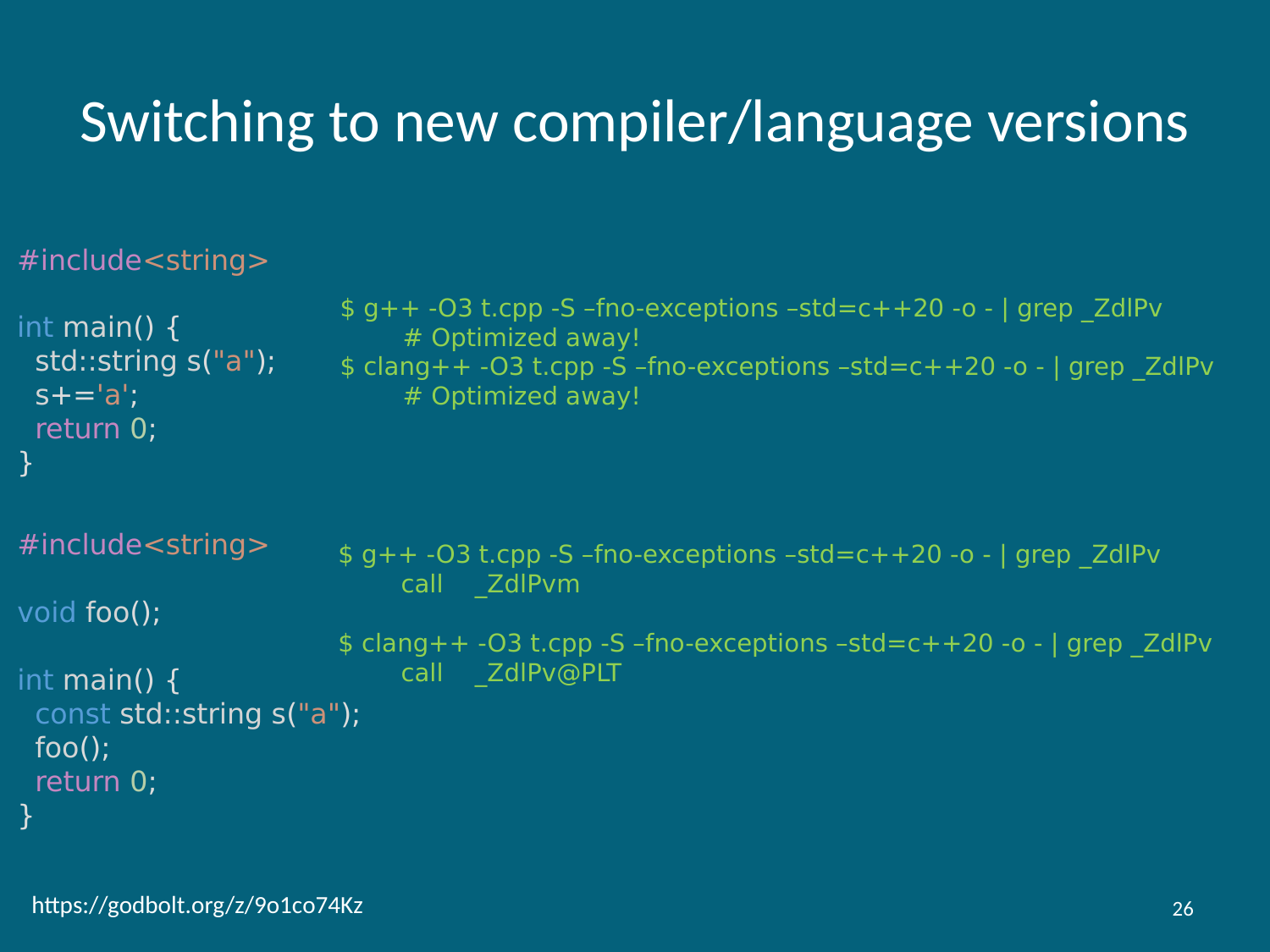

# Switching to new compiler/language versions
#include<string>

int main() {
  std::string s("a");
  s+='a';
  return 0;
}
$ g++ -O3 t.cpp -S –fno-exceptions –std=c++20 -o - | grep _ZdlPv
        # Optimized away!
$ clang++ -O3 t.cpp -S –fno-exceptions –std=c++20 -o - | grep _ZdlPv
        # Optimized away!
#include<string>

void foo();

int main() {
  const std::string s("a");
  foo();
  return 0;
}
$ g++ -O3 t.cpp -S –fno-exceptions –std=c++20 -o - | grep _ZdlPv
        call    _ZdlPvm

$ clang++ -O3 t.cpp -S –fno-exceptions –std=c++20 -o - | grep _ZdlPv
        call    _ZdlPv@PLT

26
https://godbolt.org/z/9o1co74Kz